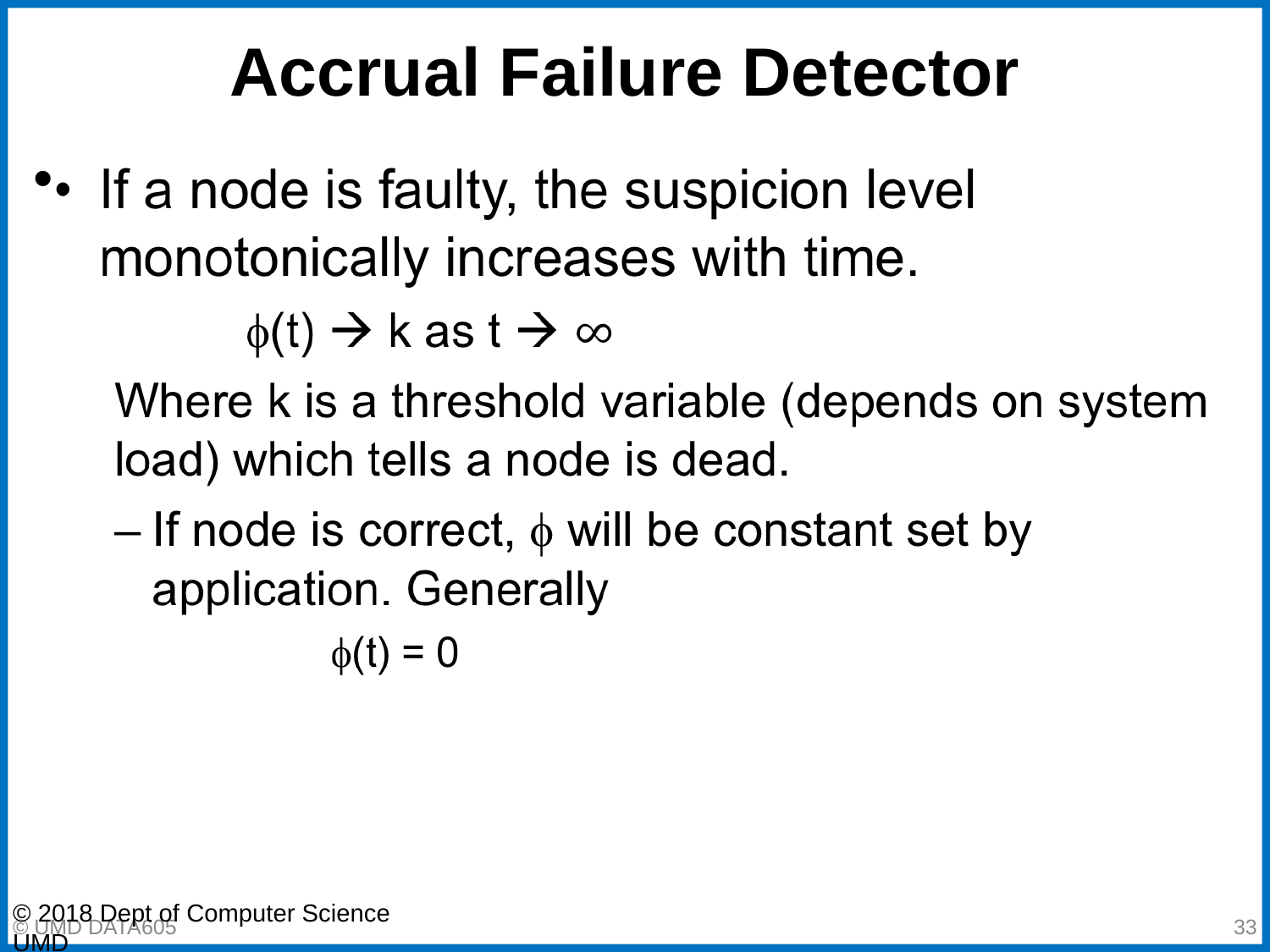

# Accrual Failure Detector

© 2018 Dept of Computer Science UMD
33